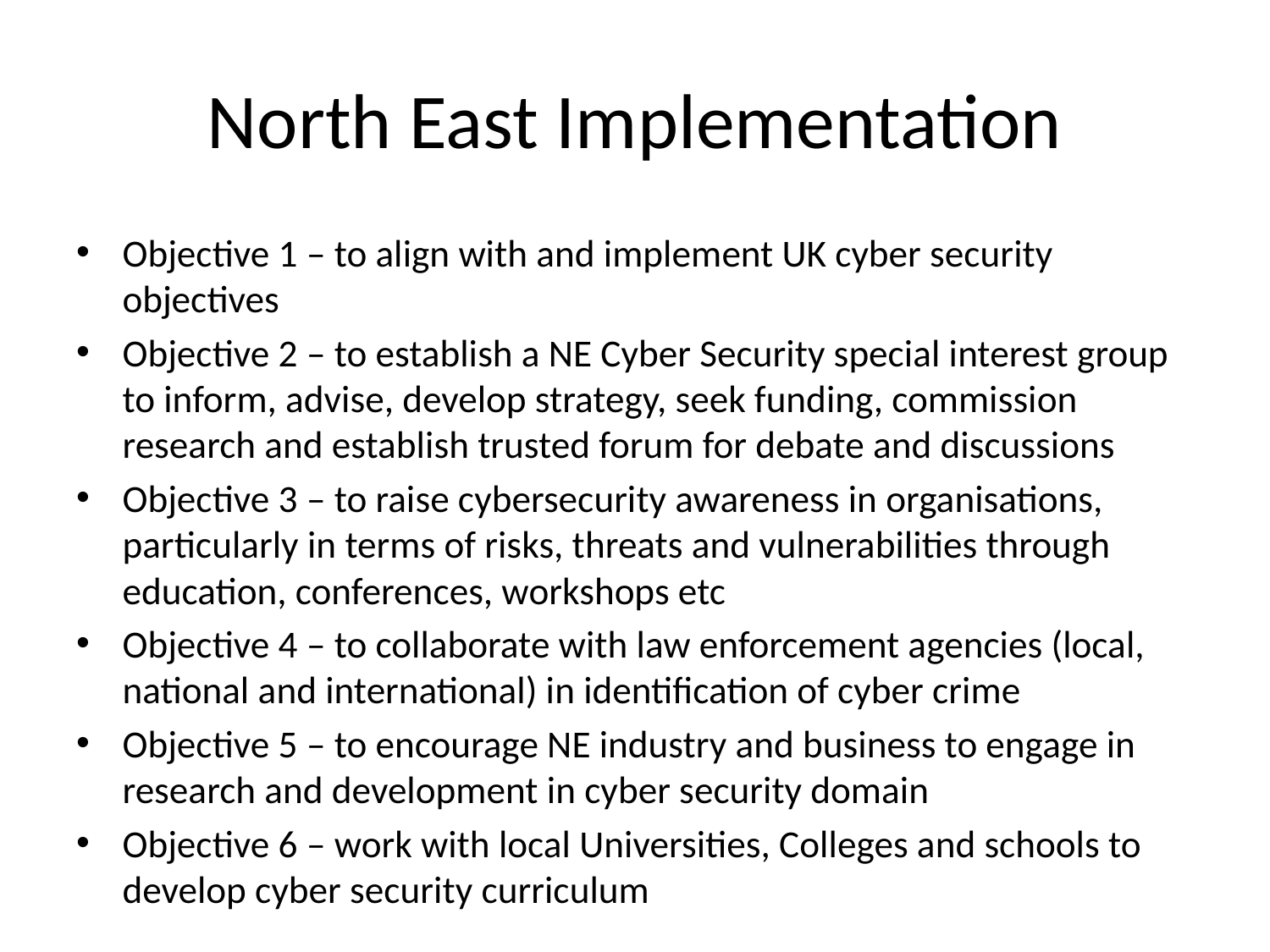

# North East Implementation
Objective 1 – to align with and implement UK cyber security objectives
Objective 2 – to establish a NE Cyber Security special interest group to inform, advise, develop strategy, seek funding, commission research and establish trusted forum for debate and discussions
Objective 3 – to raise cybersecurity awareness in organisations, particularly in terms of risks, threats and vulnerabilities through education, conferences, workshops etc
Objective 4 – to collaborate with law enforcement agencies (local, national and international) in identification of cyber crime
Objective 5 – to encourage NE industry and business to engage in research and development in cyber security domain
Objective 6 – work with local Universities, Colleges and schools to develop cyber security curriculum